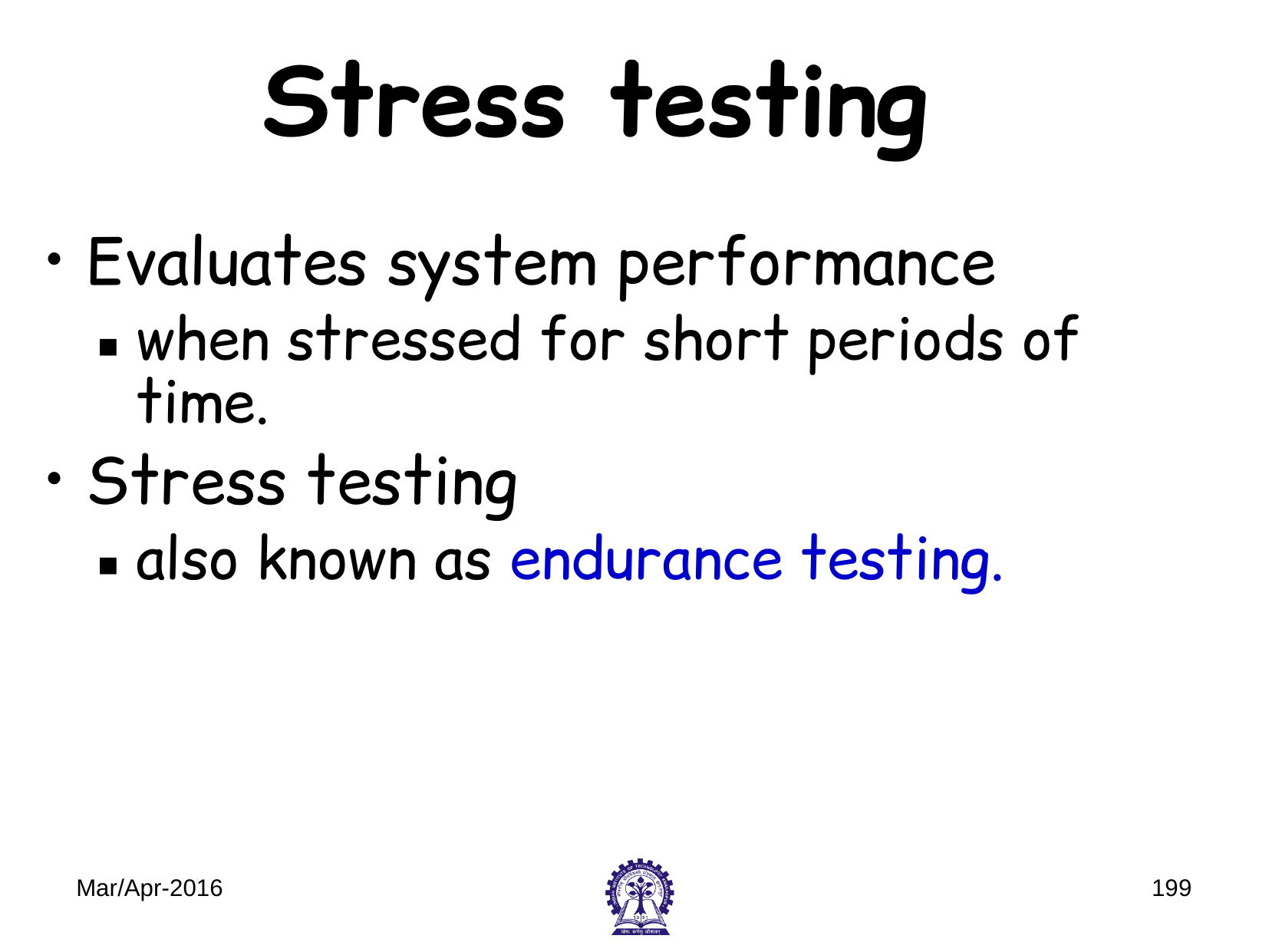

# Stress testing
Evaluates system performance
when stressed for short periods of time.
Stress testing
also known as endurance testing.
Mar/Apr-2016
199